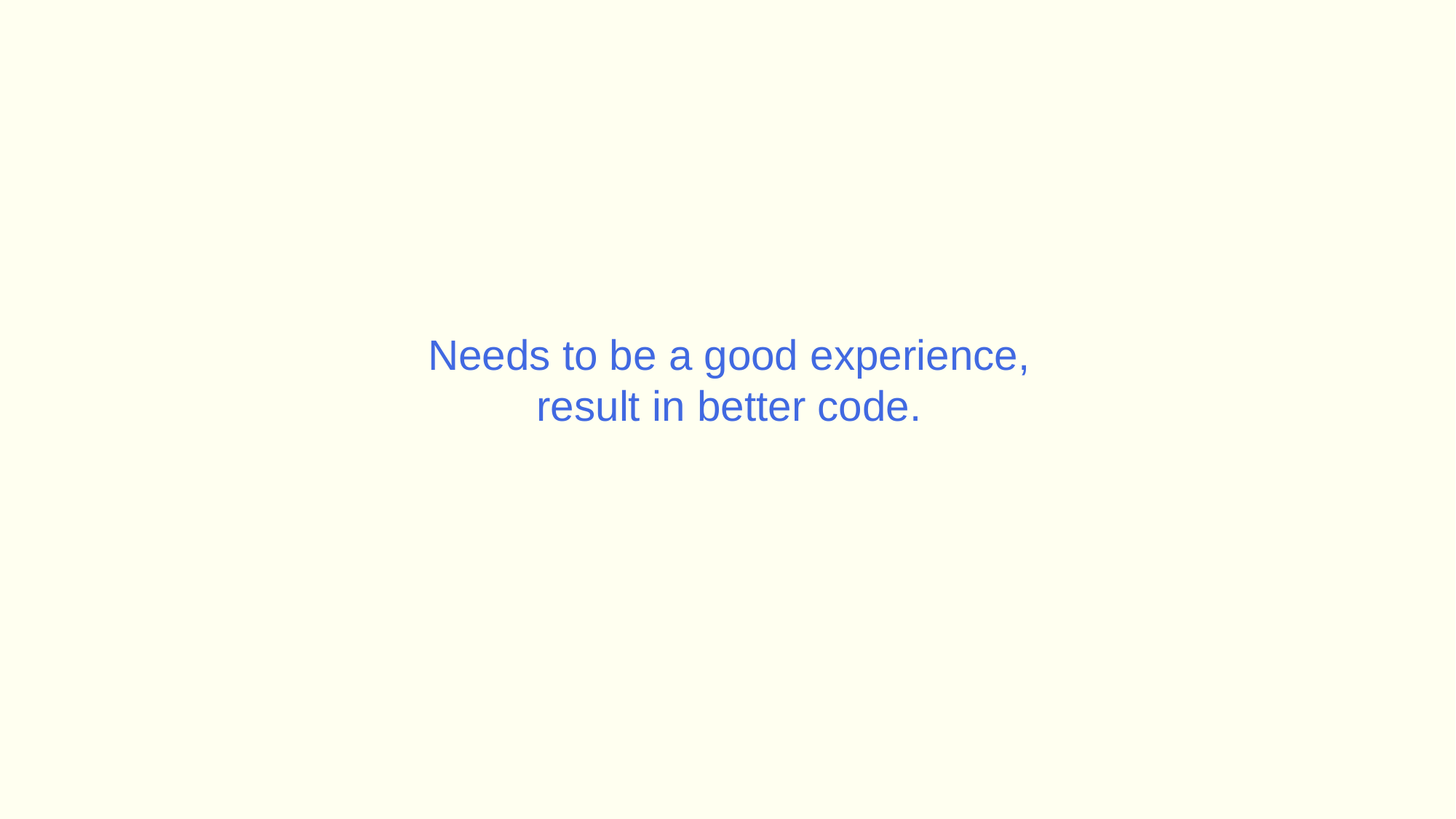

Needs to be a good experience,
result in better code.